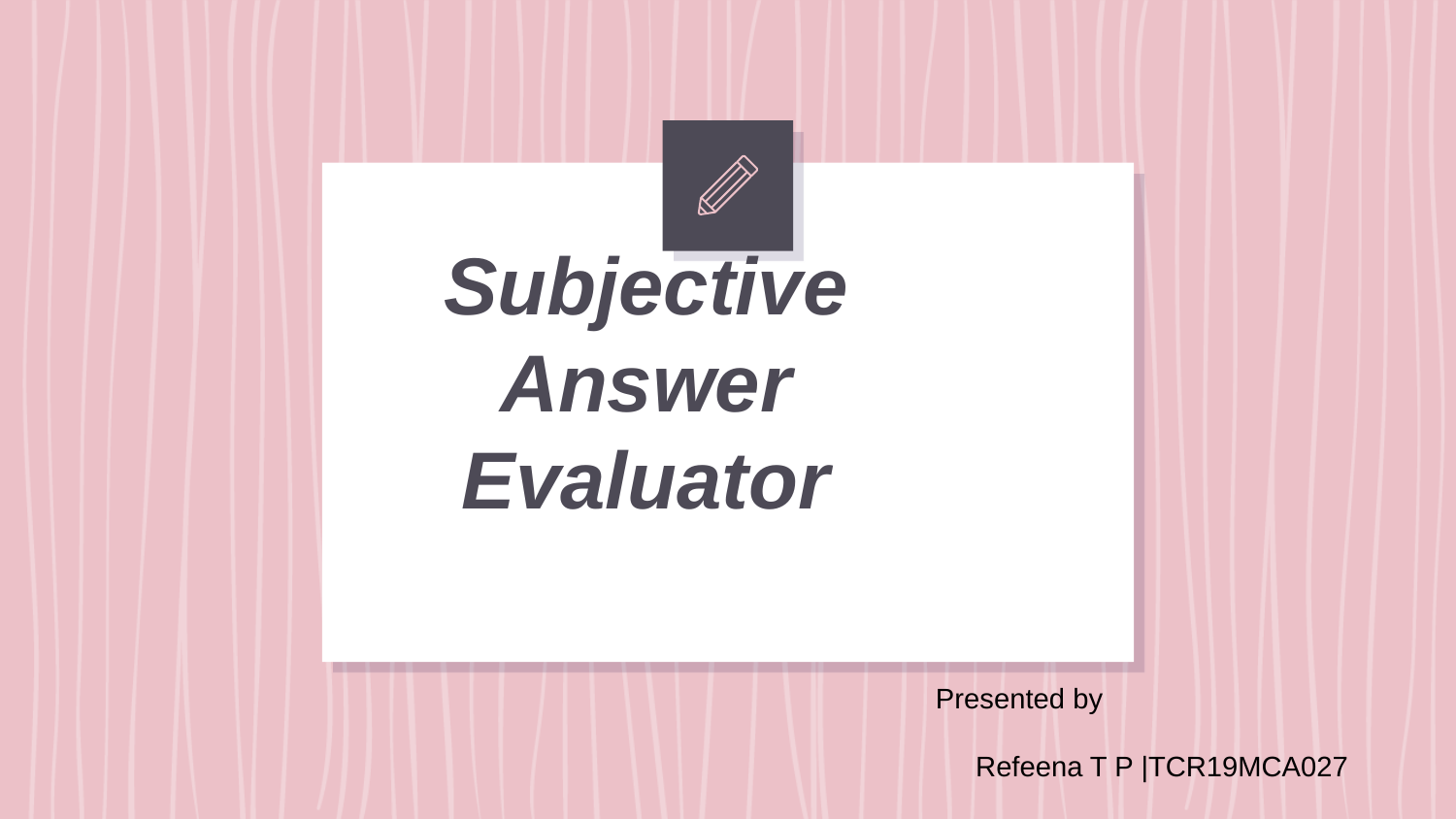

# Subjective Answer Evaluator
Presented by

     Refeena T P |TCR19MCA027